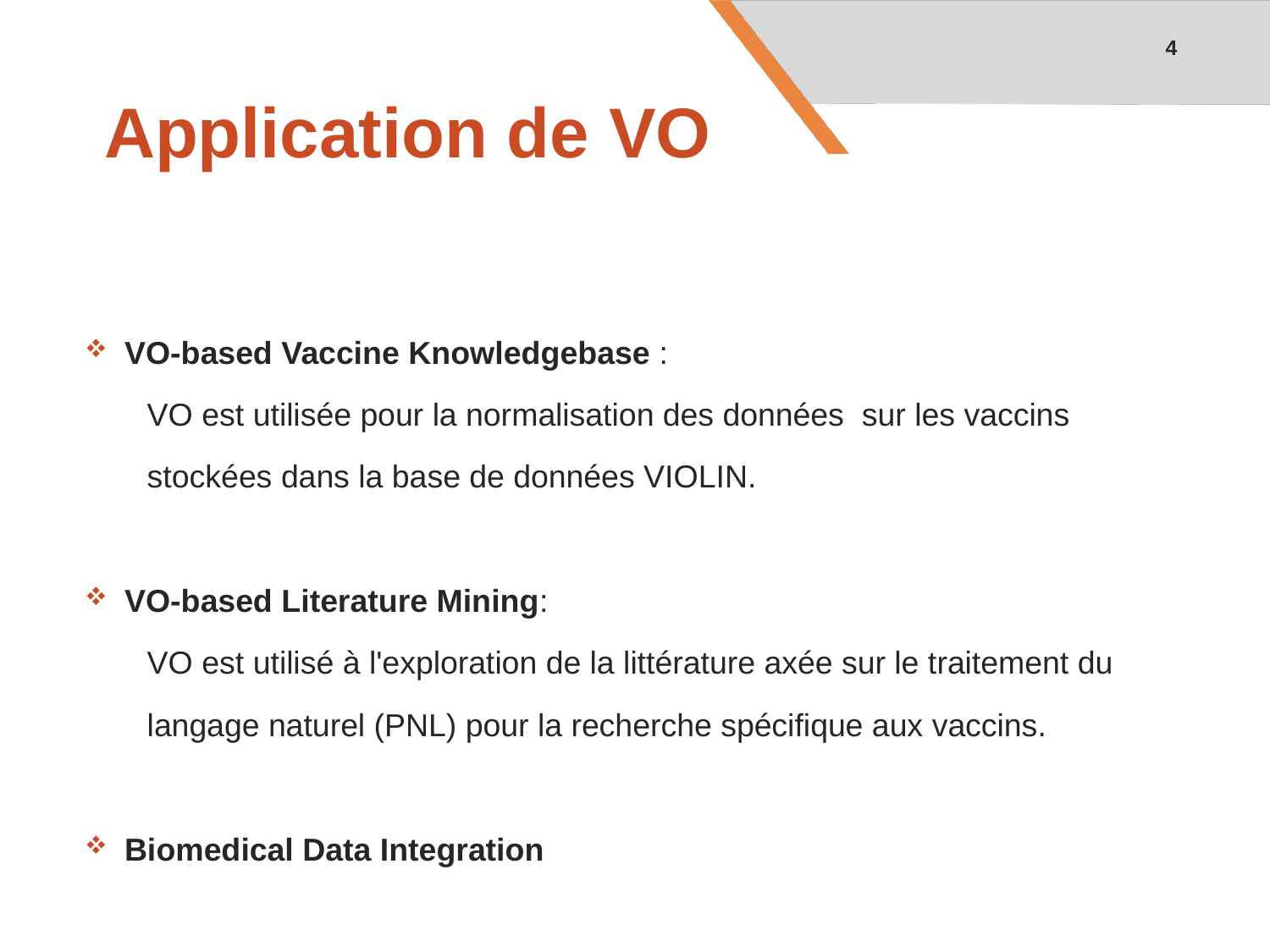

4
# Application de VO
VO-based Vaccine Knowledgebase :
       VO est utilisée pour la normalisation des données  sur les vaccins
       stockées dans la base de données VIOLIN.

VO-based Literature Mining:
       VO est utilisé à l'exploration de la littérature axée sur le traitement du
       langage naturel (PNL) pour la recherche spécifique aux vaccins.

Biomedical Data Integration